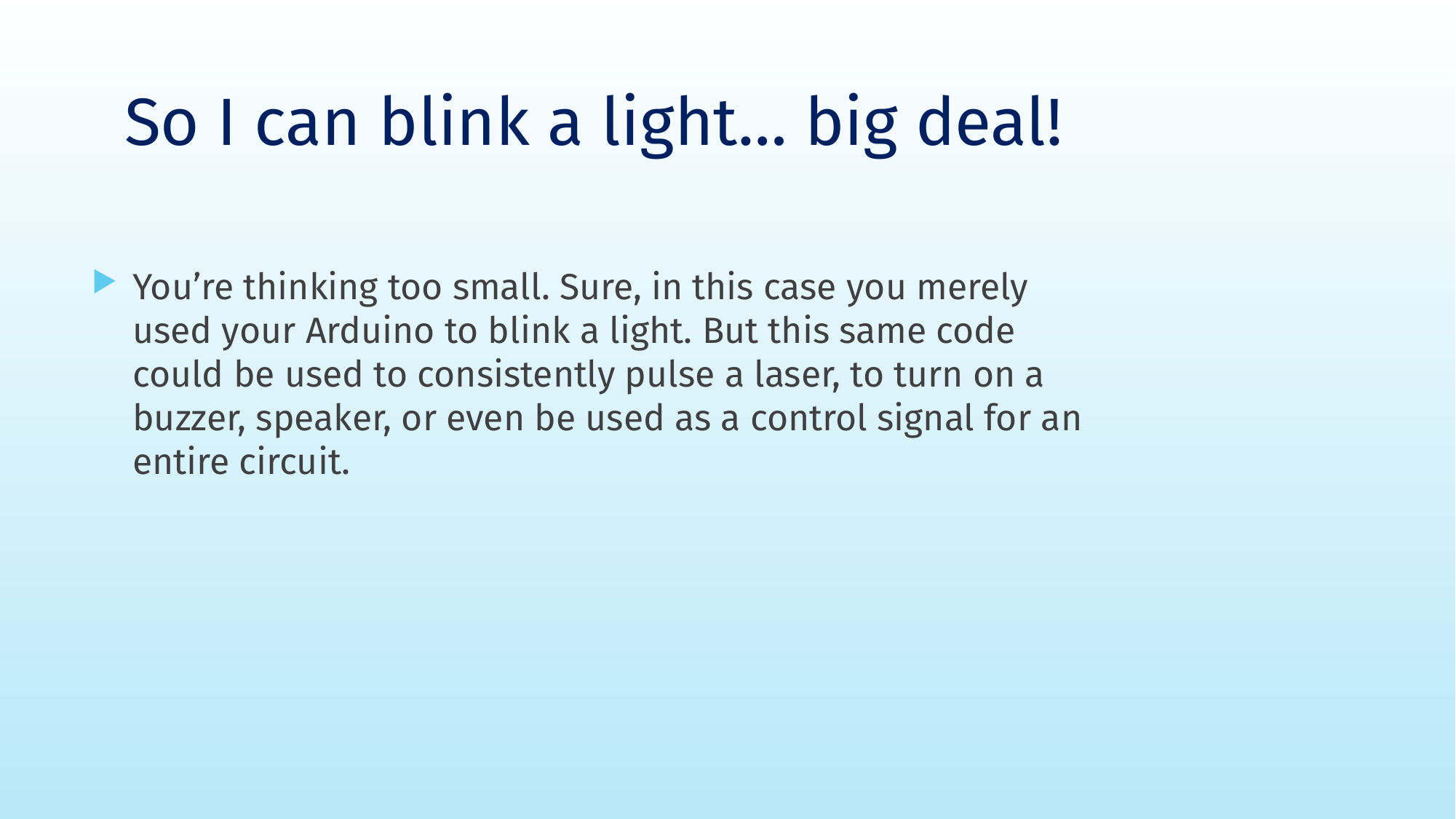

# So I can blink a light… big deal!
You’re thinking too small. Sure, in this case you merely used your Arduino to blink a light. But this same code could be used to consistently pulse a laser, to turn on a buzzer, speaker, or even be used as a control signal for an entire circuit.